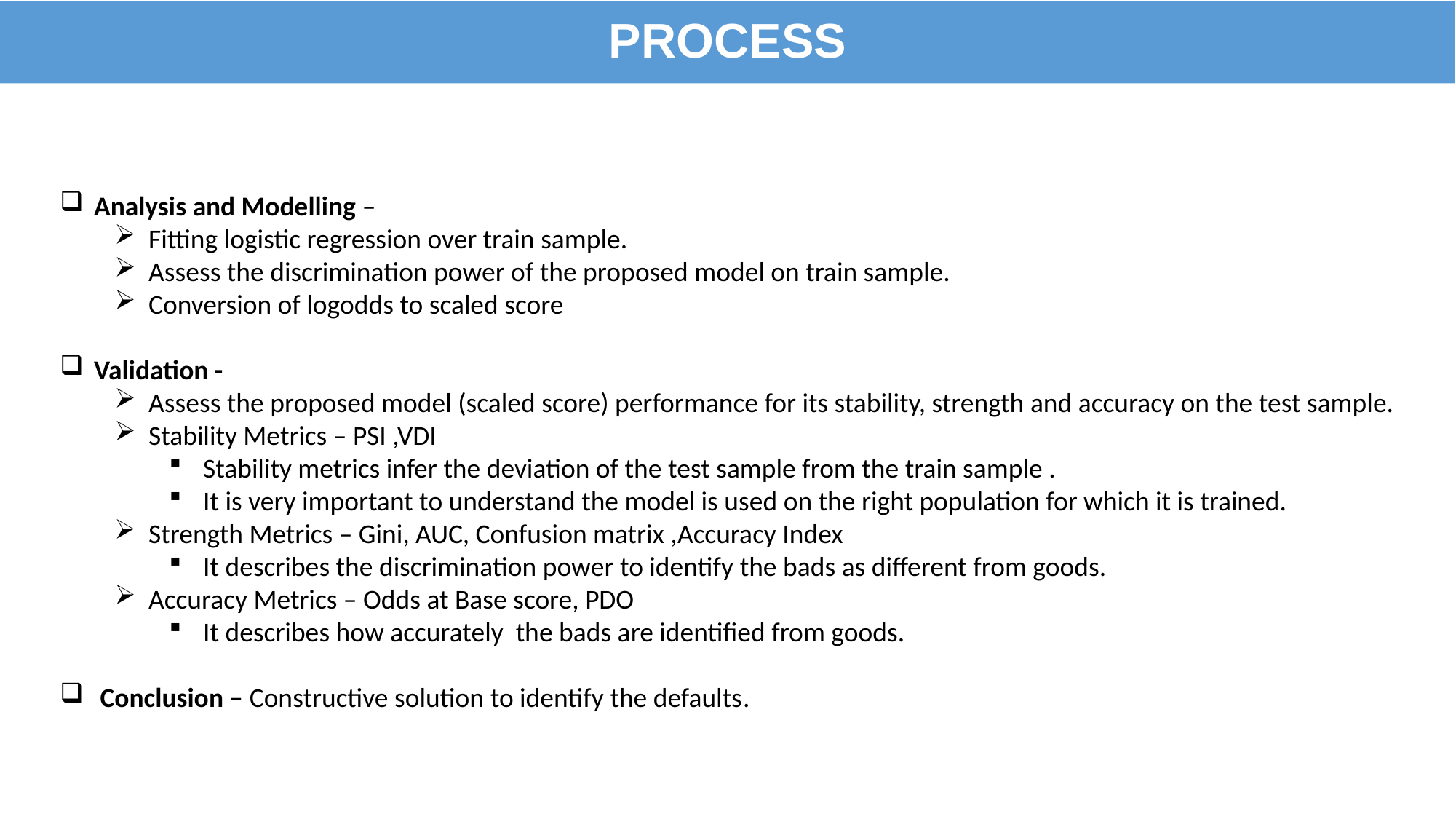

PROCESS
#

Analysis and Modelling –
Fitting logistic regression over train sample.
Assess the discrimination power of the proposed model on train sample.
Conversion of logodds to scaled score

Validation -
Assess the proposed model (scaled score) performance for its stability, strength and accuracy on the test sample.
Stability Metrics – PSI ,VDI
Stability metrics infer the deviation of the test sample from the train sample .
It is very important to understand the model is used on the right population for which it is trained.
Strength Metrics – Gini, AUC, Confusion matrix ,Accuracy Index
It describes the discrimination power to identify the bads as different from goods.
Accuracy Metrics – Odds at Base score, PDO
It describes how accurately  the bads are identified from goods.

 Conclusion – Constructive solution to identify the defaults.